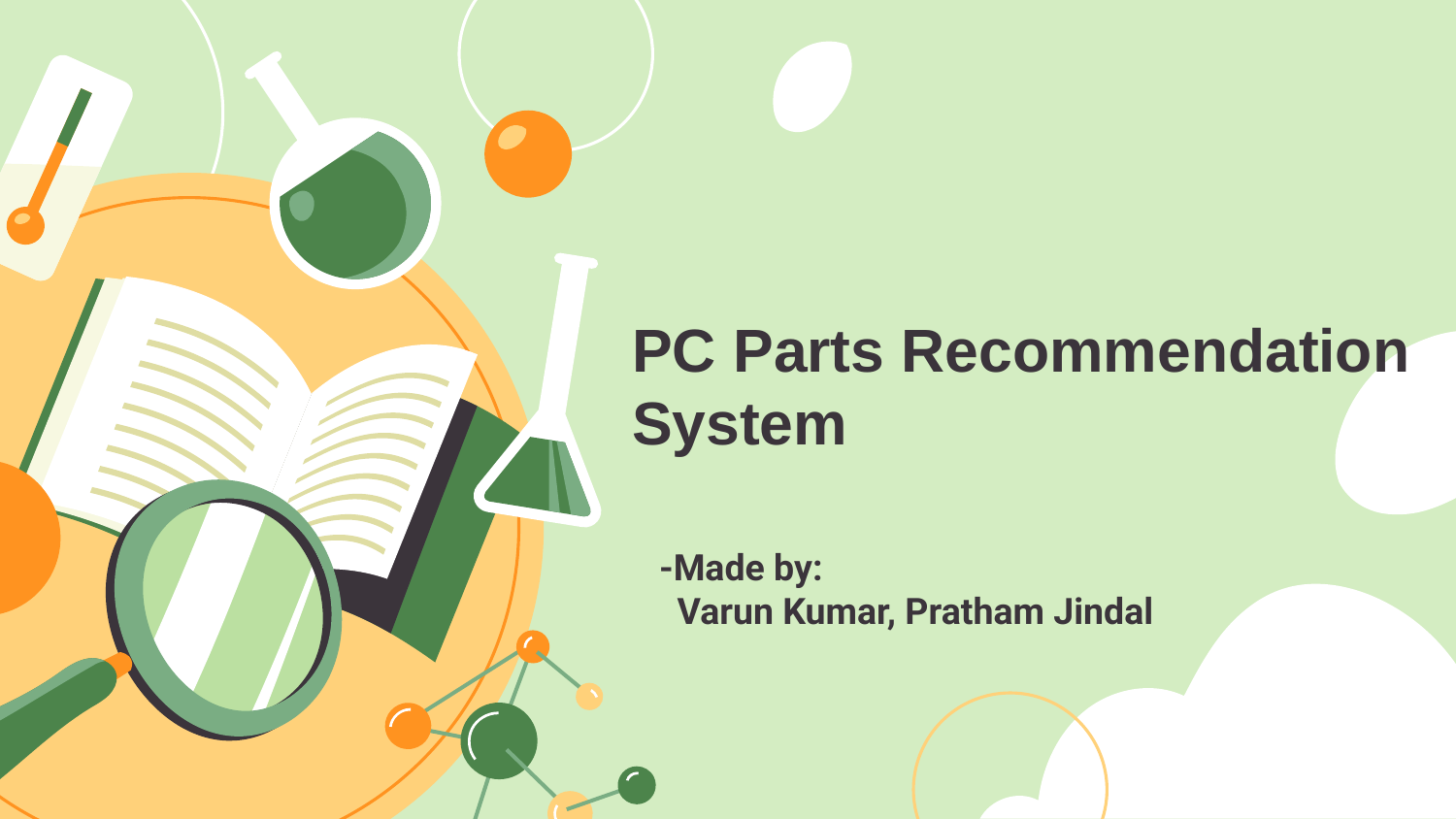

# PC Parts Recommendation System

-Made by:
  Varun Kumar, Pratham Jindal